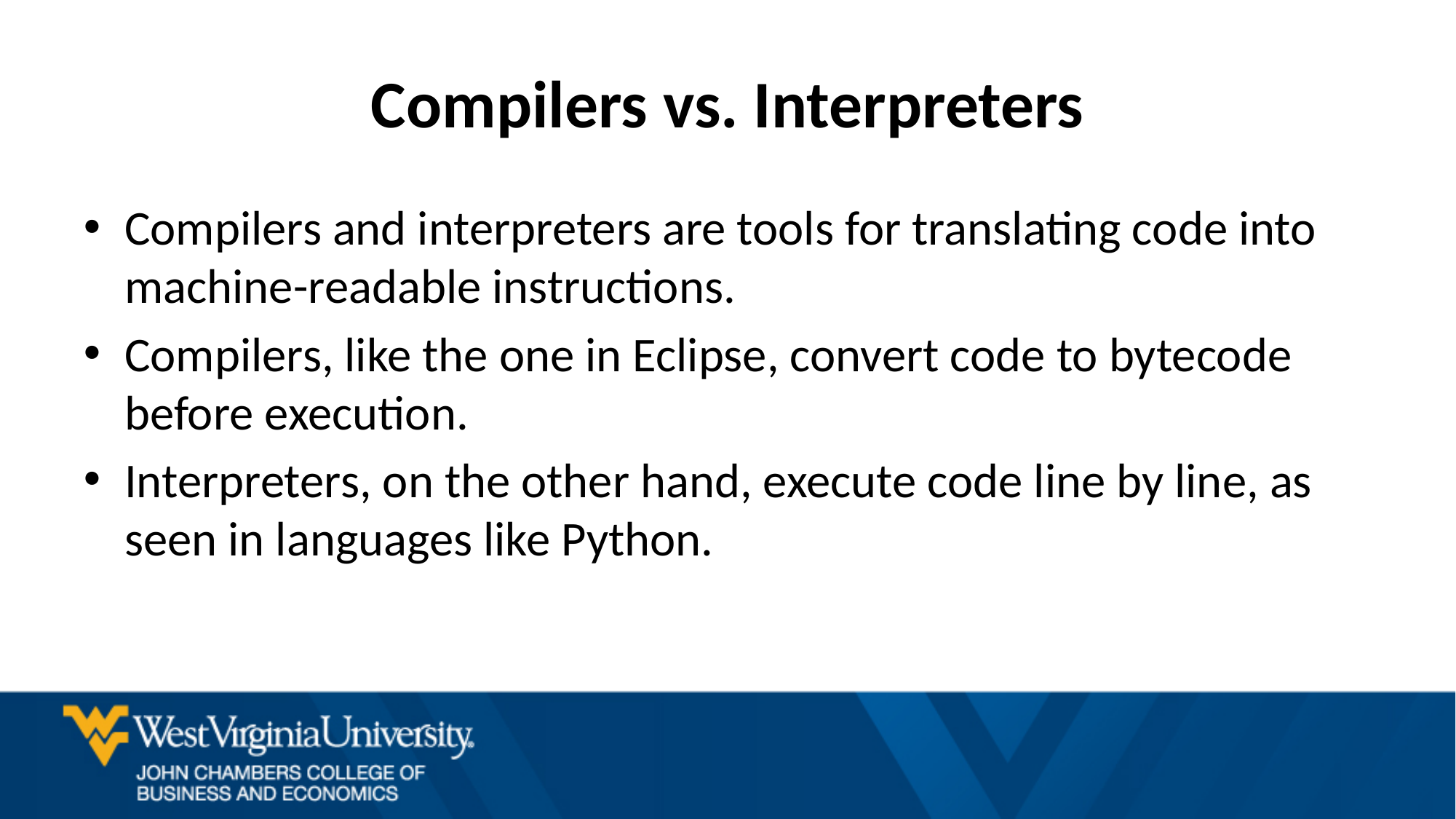

# Compilers vs. Interpreters
Compilers and interpreters are tools for translating code into machine-readable instructions.
Compilers, like the one in Eclipse, convert code to bytecode before execution.
Interpreters, on the other hand, execute code line by line, as seen in languages like Python.